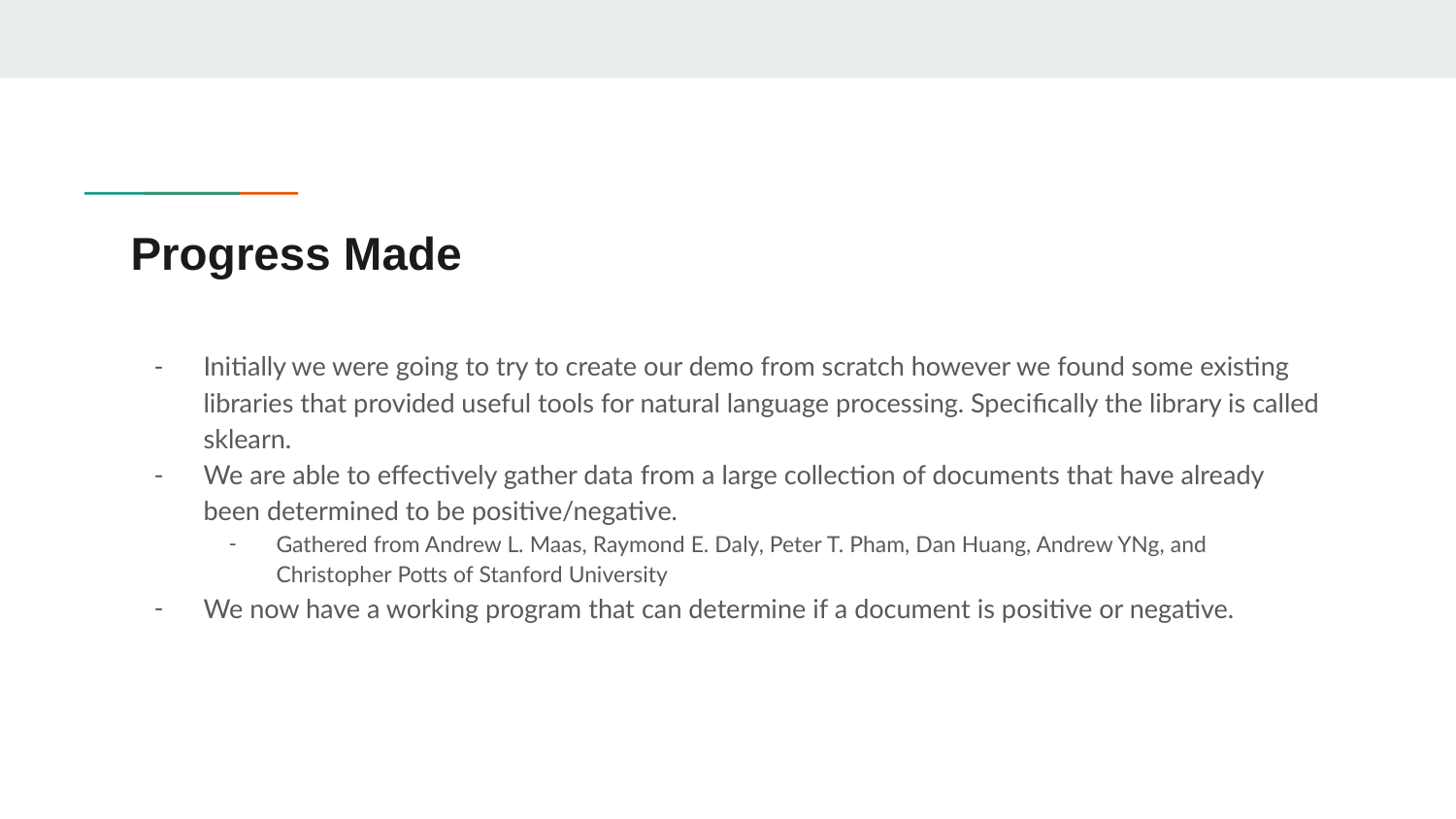

# Progress Made
Initially we were going to try to create our demo from scratch however we found some existing libraries that provided useful tools for natural language processing. Specifically the library is called sklearn.
We are able to effectively gather data from a large collection of documents that have already been determined to be positive/negative.
Gathered from Andrew L. Maas, Raymond E. Daly, Peter T. Pham, Dan Huang, Andrew YNg, and Christopher Potts of Stanford University
We now have a working program that can determine if a document is positive or negative.